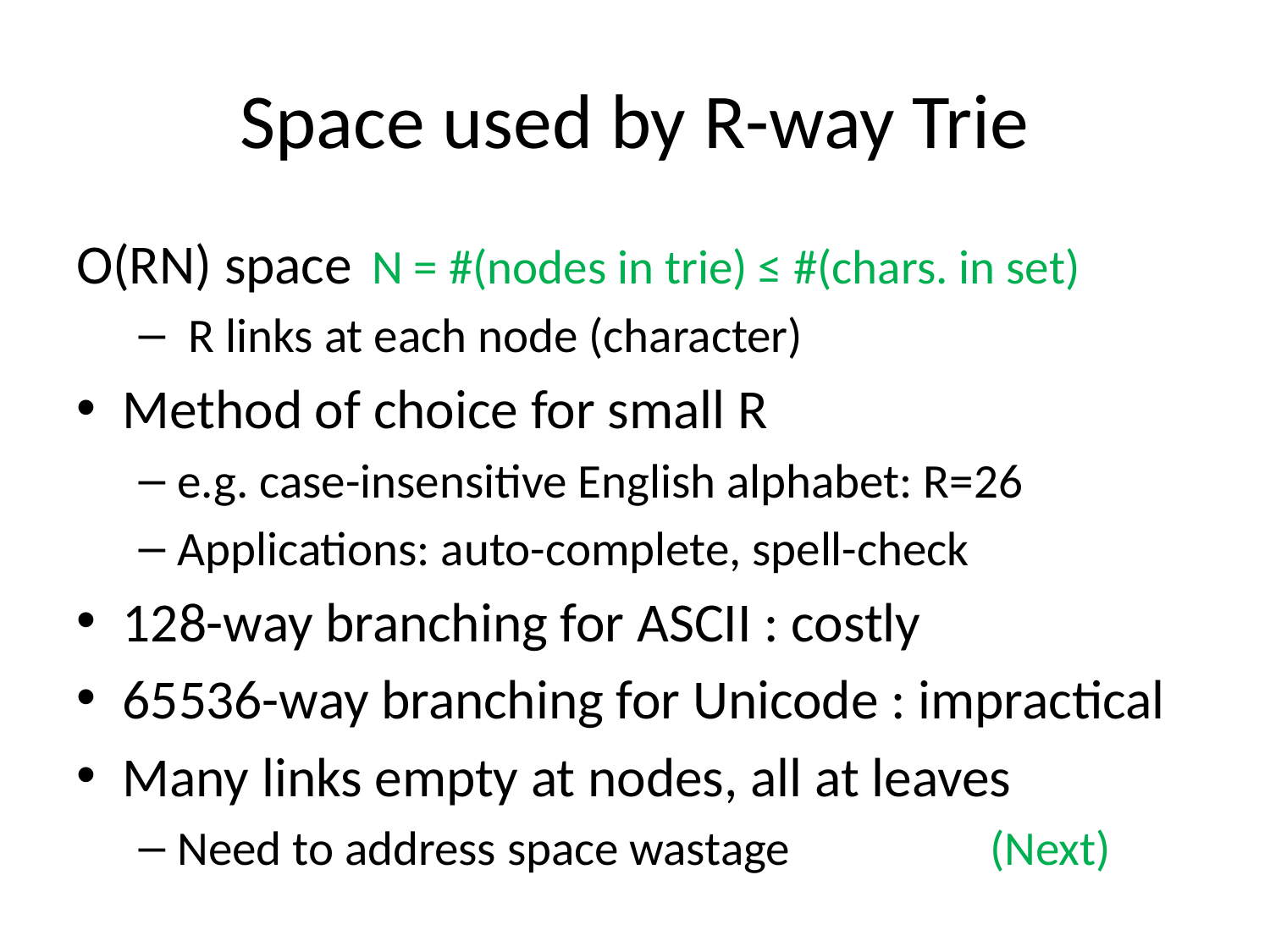

# Space used by R-way Trie
O(RN) space	N = #(nodes in trie) ≤ #(chars. in set)
 R links at each node (character)
Method of choice for small R
e.g. case-insensitive English alphabet: R=26
Applications: auto-complete, spell-check
128-way branching for ASCII : costly
65536-way branching for Unicode : impractical
Many links empty at nodes, all at leaves
Need to address space wastage 		      (Next)